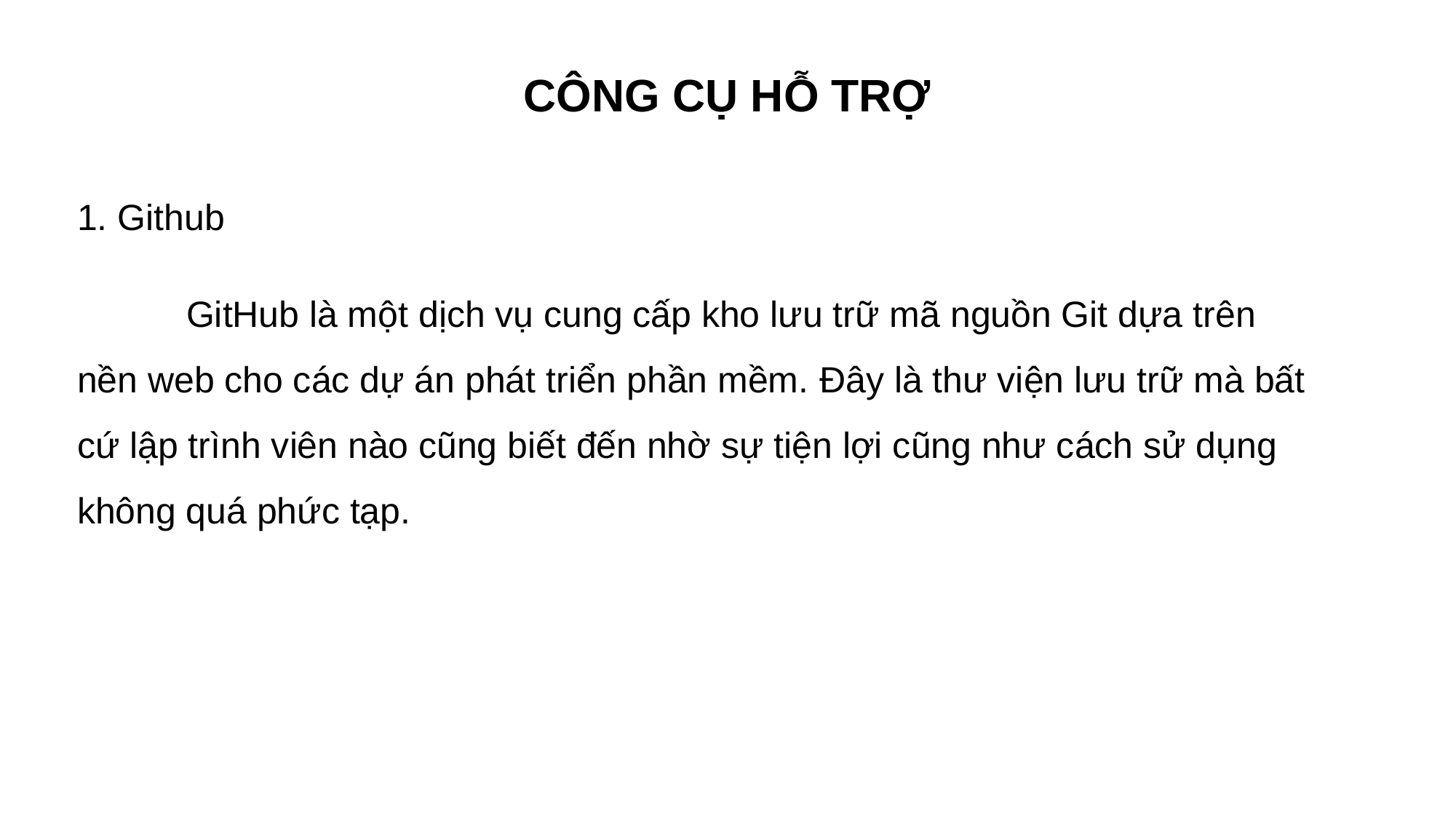

CÔNG CỤ HỖ TRỢ
1. Github
	GitHub là một dịch vụ cung cấp kho lưu trữ mã nguồn Git dựa trên nền web cho các dự án phát triển phần mềm. Đây là thư viện lưu trữ mà bất cứ lập trình viên nào cũng biết đến nhờ sự tiện lợi cũng như cách sử dụng không quá phức tạp.